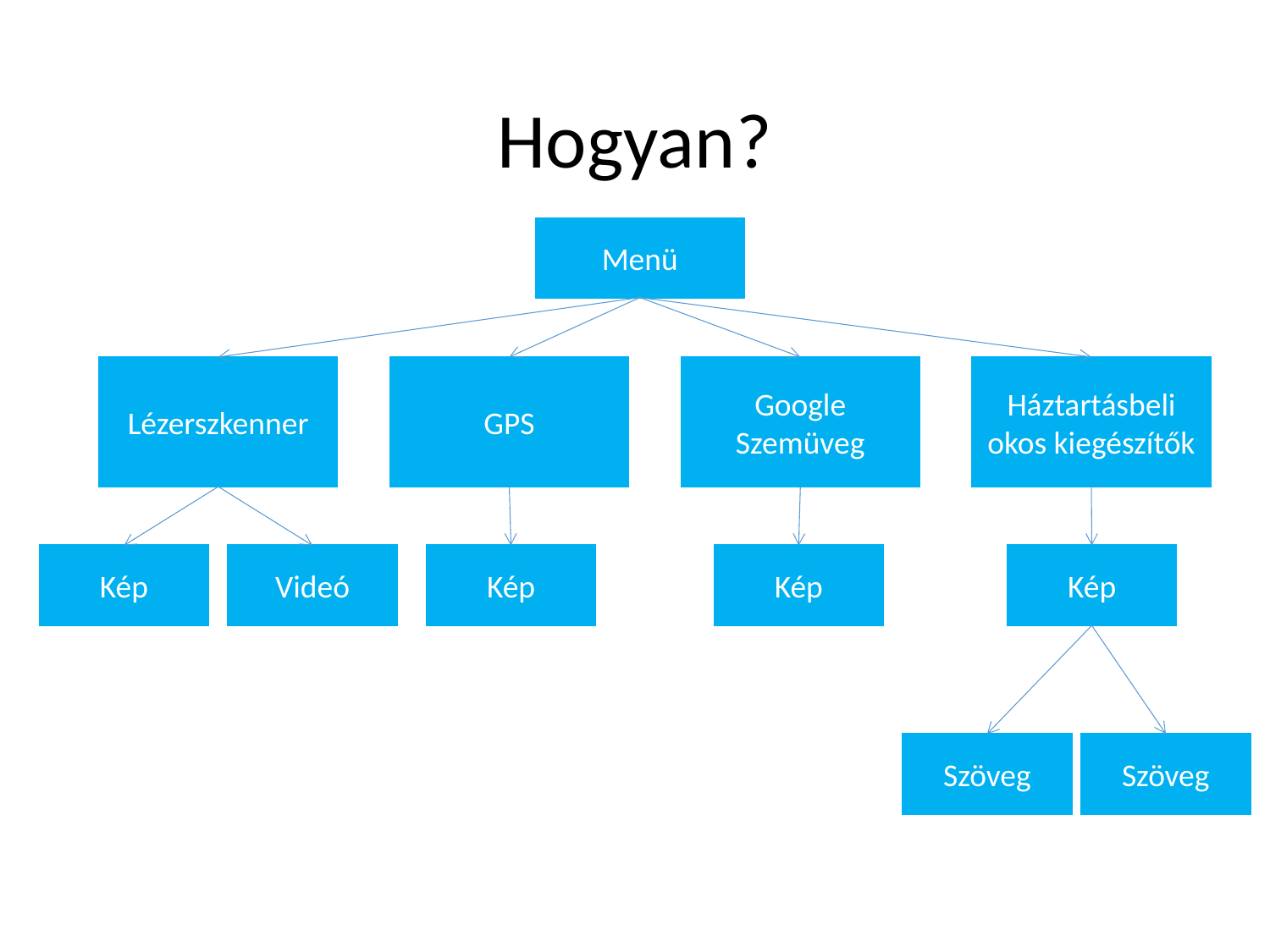

# Hogyan?
Menü
Lézerszkenner
GPS
Google Szemüveg
Háztartásbeli okos kiegészítők
Kép
Videó
Kép
Kép
Kép
Szöveg
Szöveg